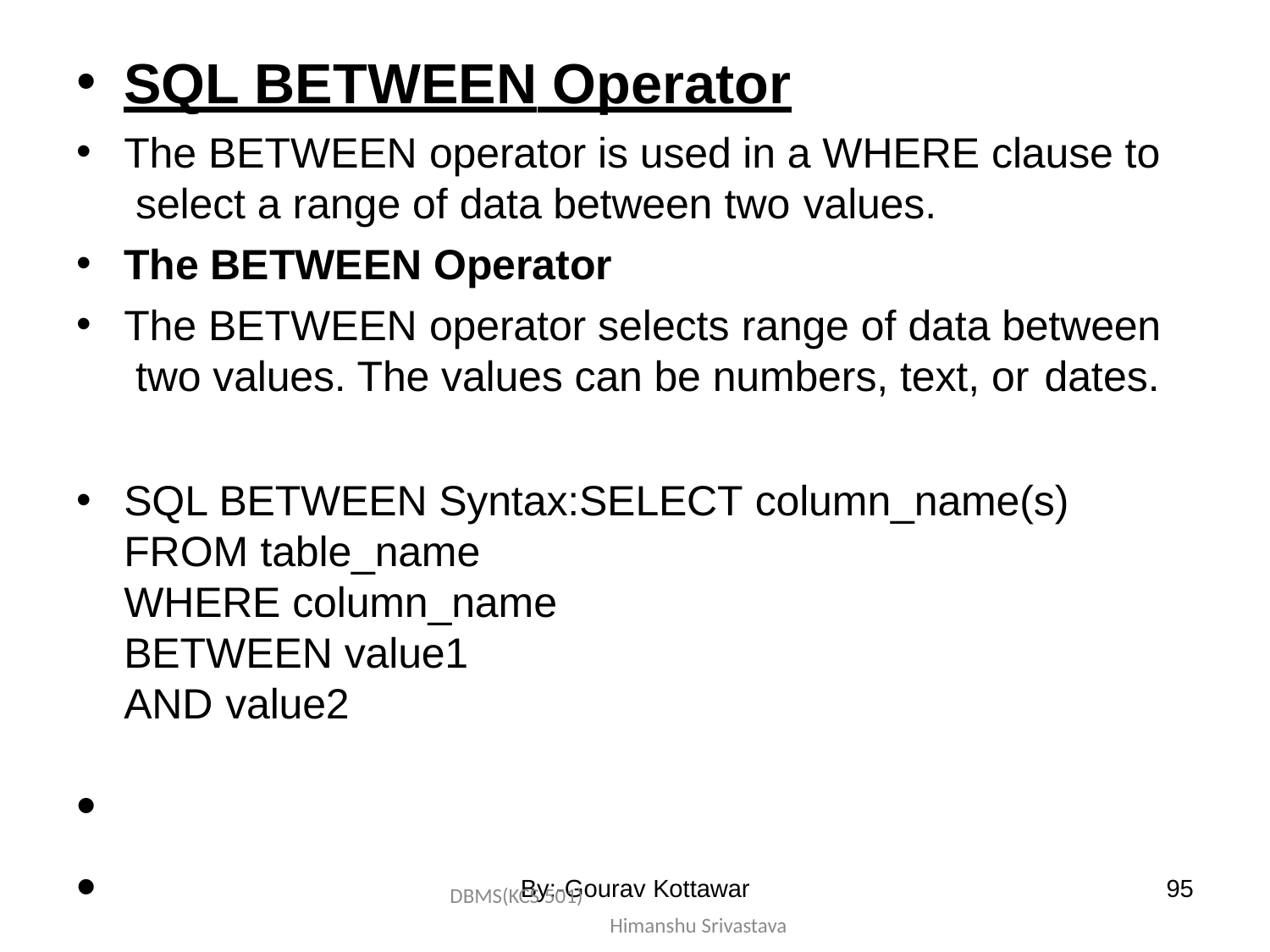

SQL BETWEEN Operator
The BETWEEN operator is used in a WHERE clause to  select a range of data between two values.
The BETWEEN Operator
The BETWEEN operator selects range of data between  two values. The values can be numbers, text, or dates.

SQL BETWEEN Syntax:SELECT column_name(s)
FROM table_name  WHERE column_name
BETWEEN value1 AND value2
•
•
By:-Gourav Kottawar
95
DBMS(KCS 501)                                                                            Himanshu Srivastava